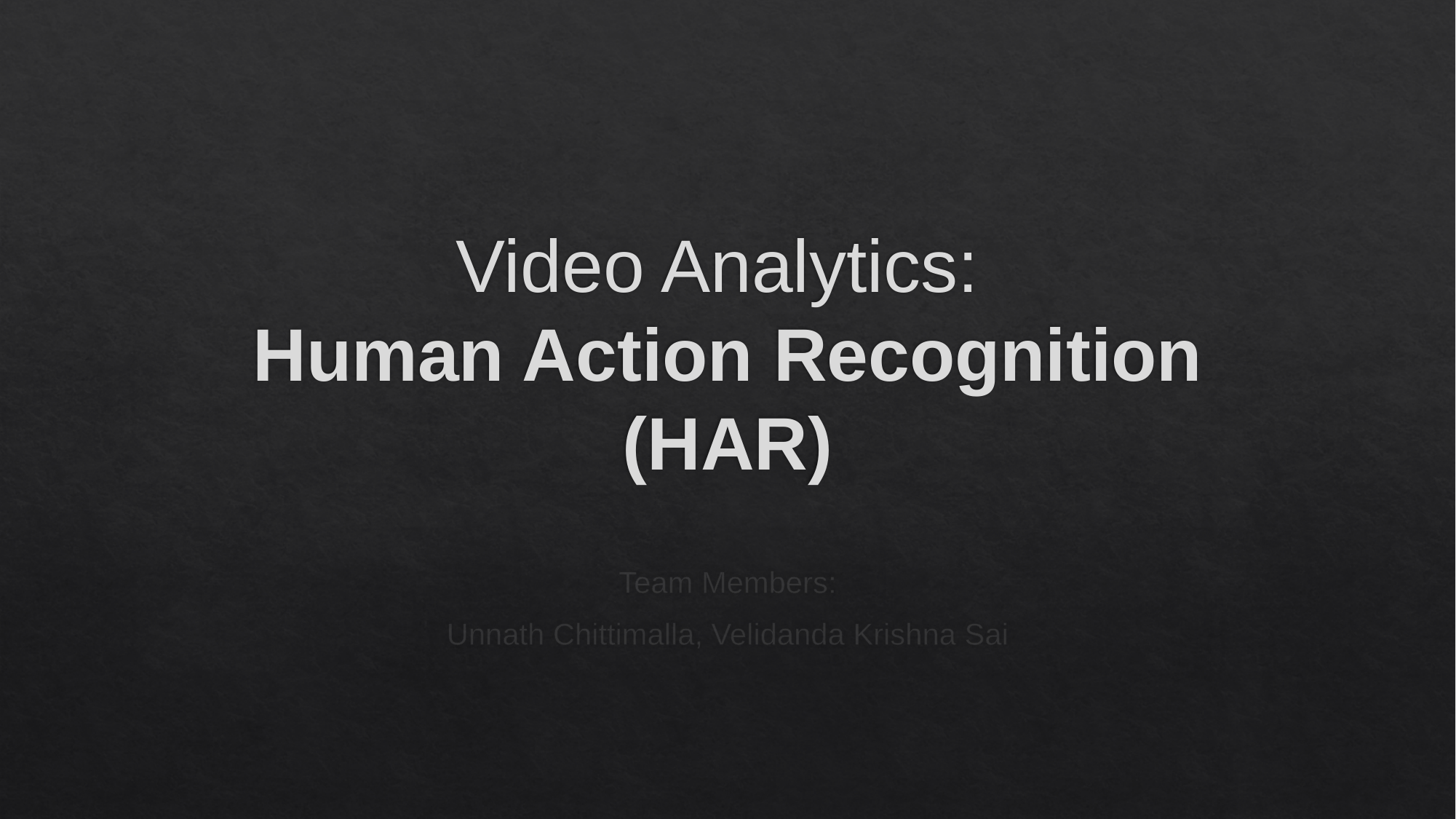

# Video Analytics: Human Action Recognition (HAR)
Team Members:
Unnath Chittimalla, Velidanda Krishna Sai